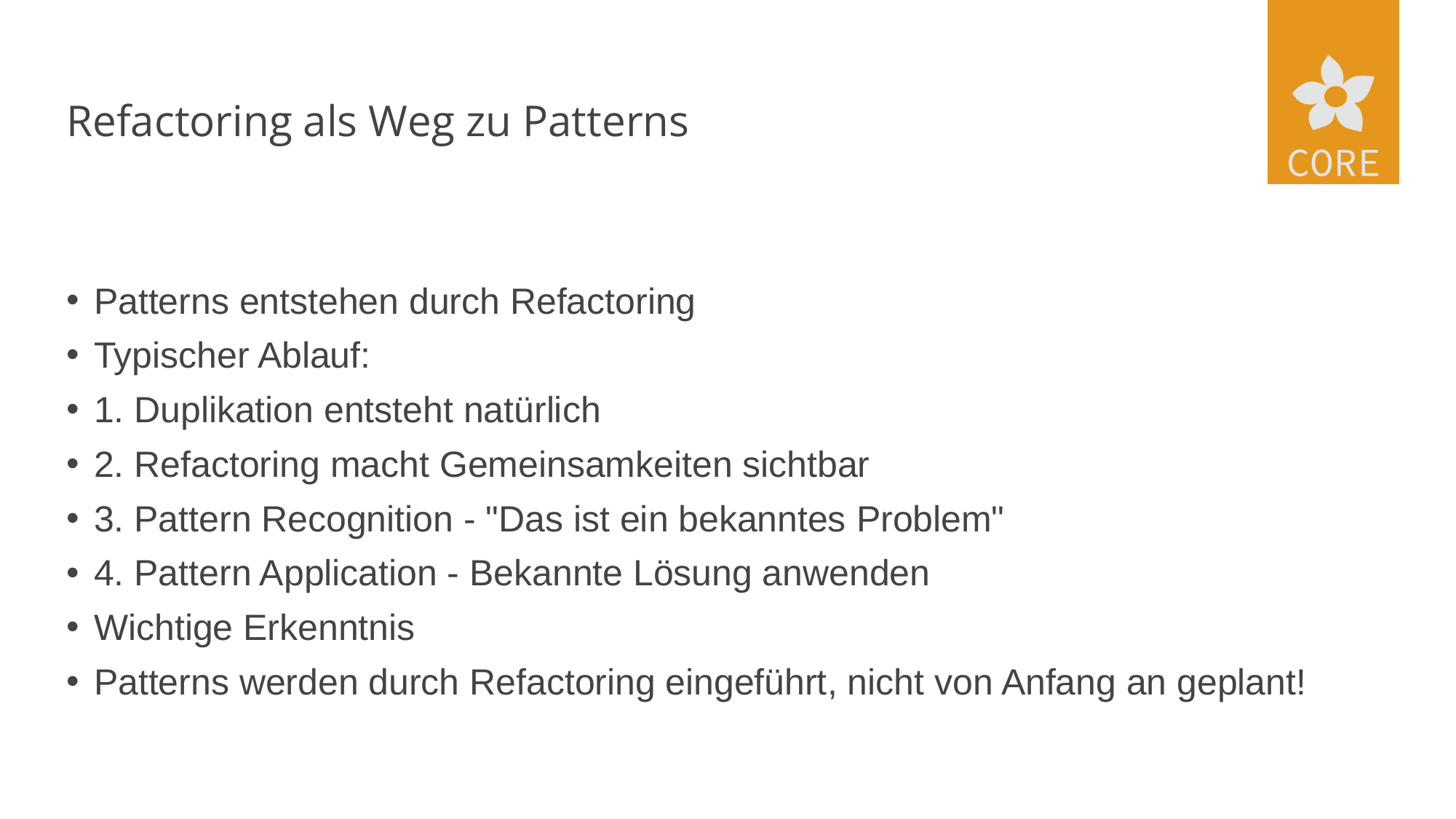

# Refactoring als Weg zu Patterns

Patterns entstehen durch Refactoring
Typischer Ablauf:
1. Duplikation entsteht natürlich
2. Refactoring macht Gemeinsamkeiten sichtbar
3. Pattern Recognition - "Das ist ein bekanntes Problem"
4. Pattern Application - Bekannte Lösung anwenden
Wichtige Erkenntnis
Patterns werden durch Refactoring eingeführt, nicht von Anfang an geplant!